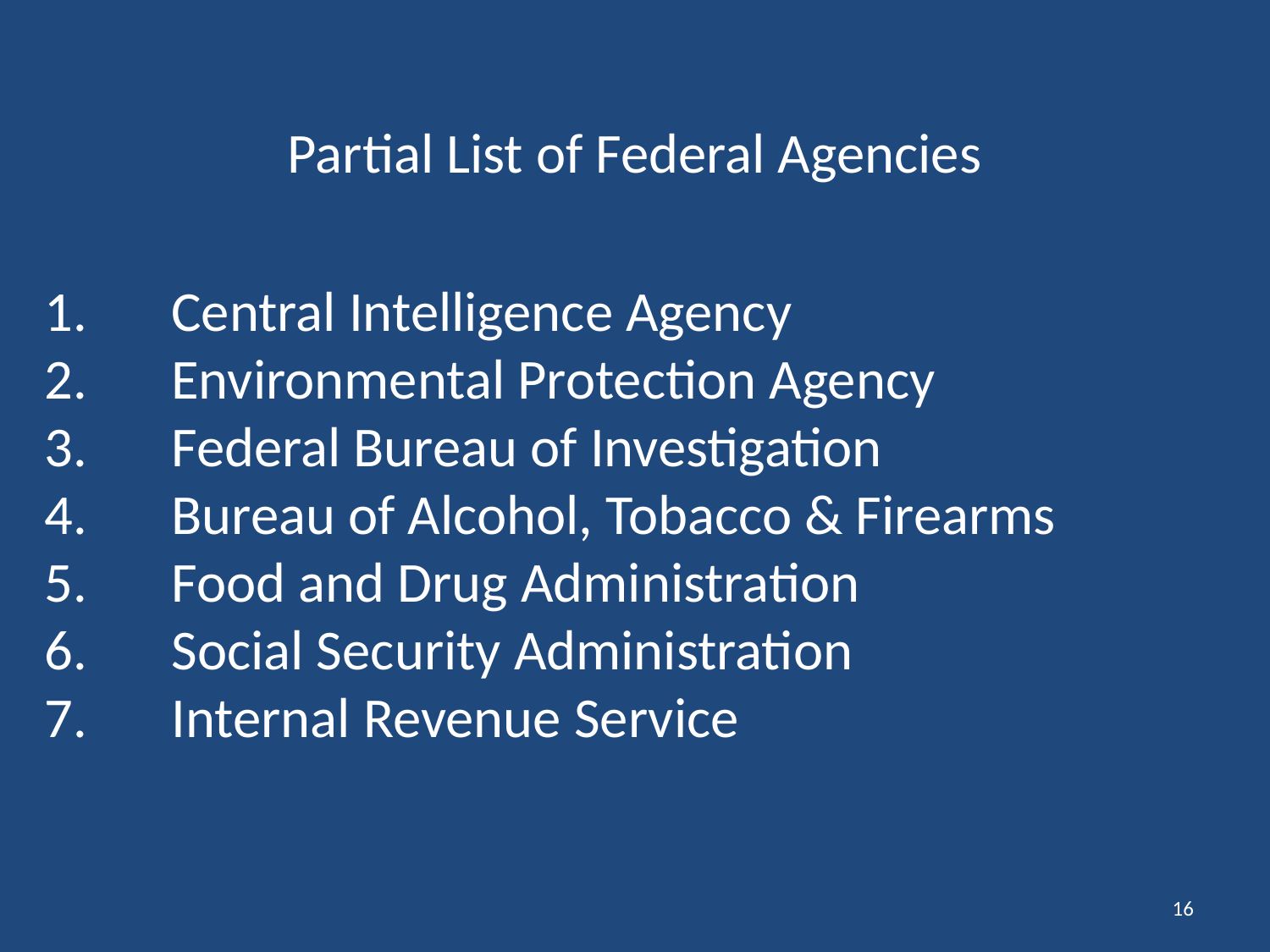

Partial List of Federal Agencies

1.	Central Intelligence Agency
2.	Environmental Protection Agency
3.	Federal Bureau of Investigation
4.	Bureau of Alcohol, Tobacco & Firearms
5.	Food and Drug Administration
6.	Social Security Administration
7.	Internal Revenue Service

16